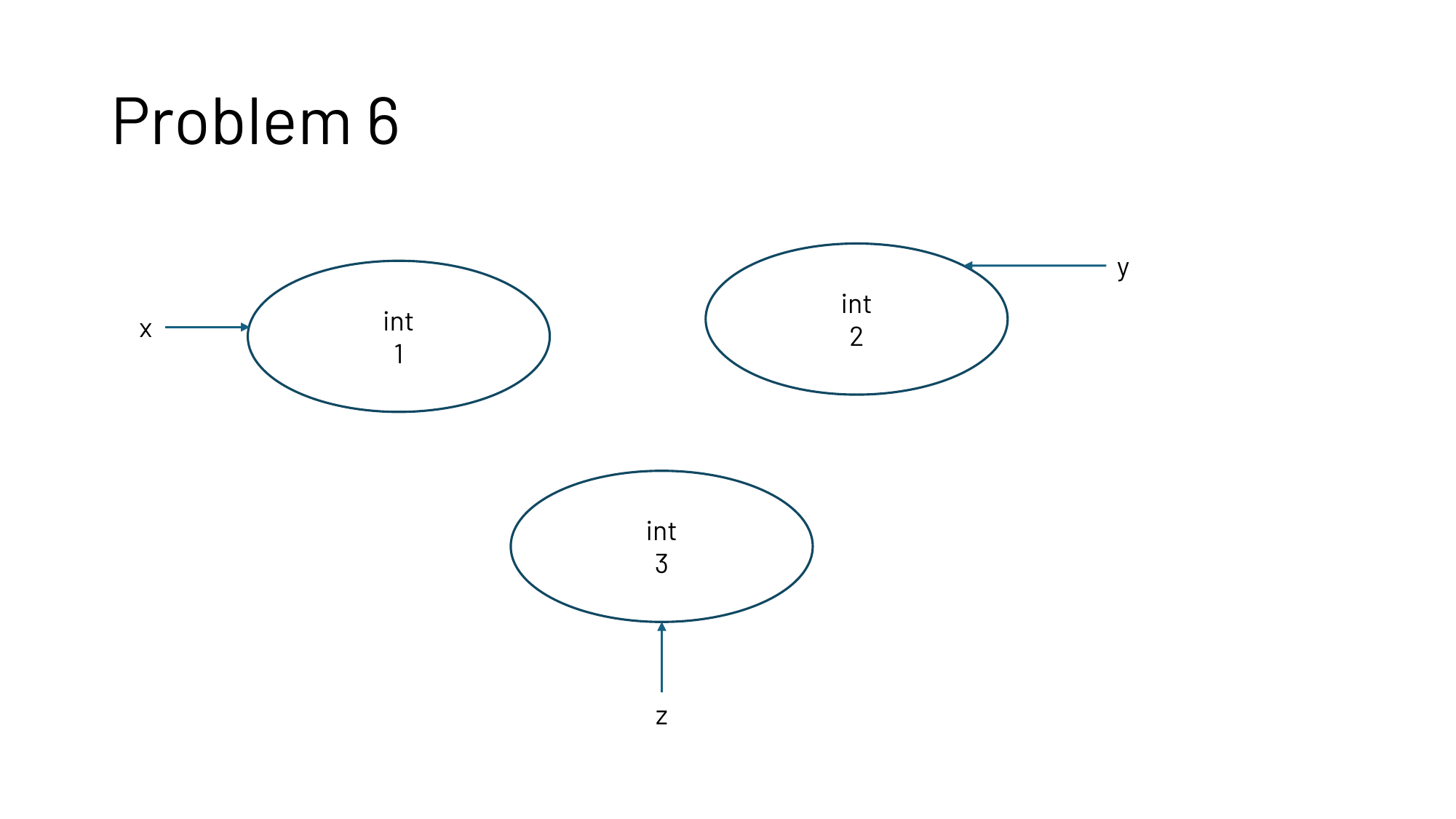

# Problem 6
int
2
y
int
1
x
int
3
z